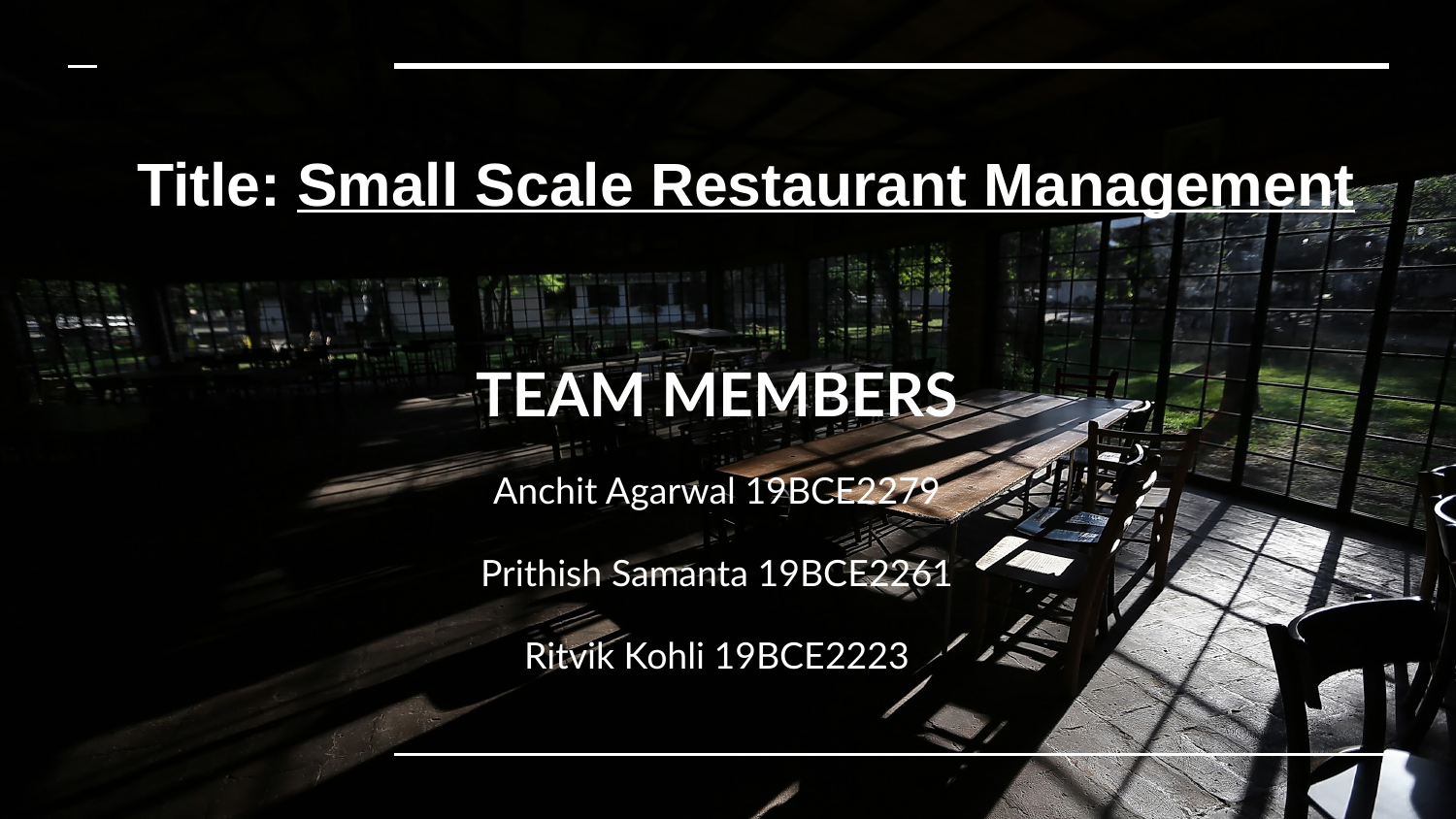

# Title: Small Scale Restaurant Management

TEAM MEMBERS
Anchit Agarwal 19BCE2279
Prithish Samanta 19BCE2261
Ritvik Kohli 19BCE2223